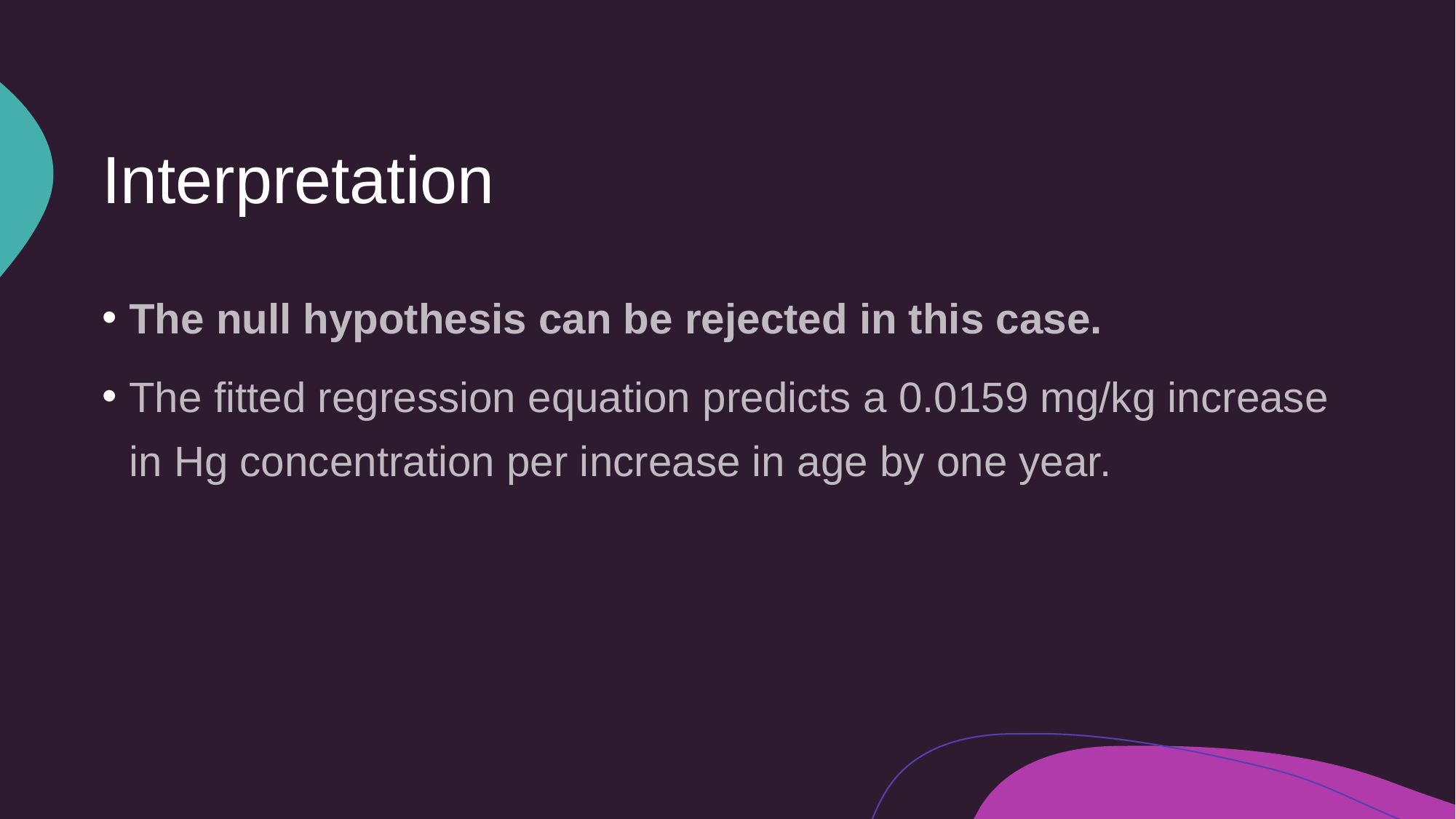

# Interpretation
The null hypothesis can be rejected in this case.
The fitted regression equation predicts a 0.0159 mg/kg increase in Hg concentration per increase in age by one year.